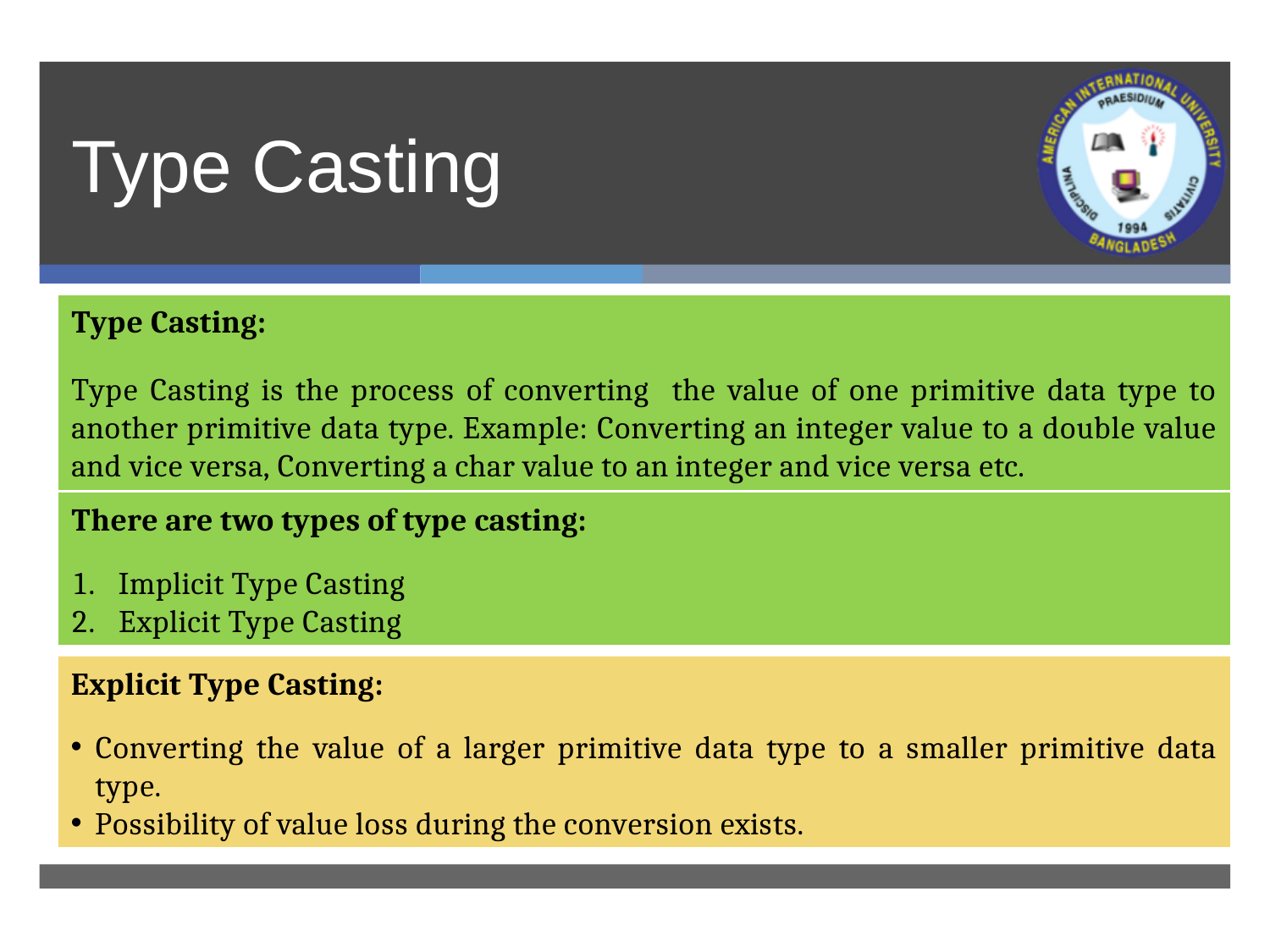

# Type Casting

Type Casting:

Type Casting is the process of converting  the value of one primitive data type to another primitive data type. Example: Converting an integer value to a double value and vice versa, Converting a char value to an integer and vice versa etc.
There are two types of type casting:

Implicit Type Casting
Explicit Type Casting
Implicit Type Casting:

Converting the value of a smaller primitive data type to a larger primitive data type.
No possibility of value loss during the conversion.
Explicit Type Casting:

Converting the value of a larger primitive data type to a smaller primitive data type.
Possibility of value loss during the conversion exists.